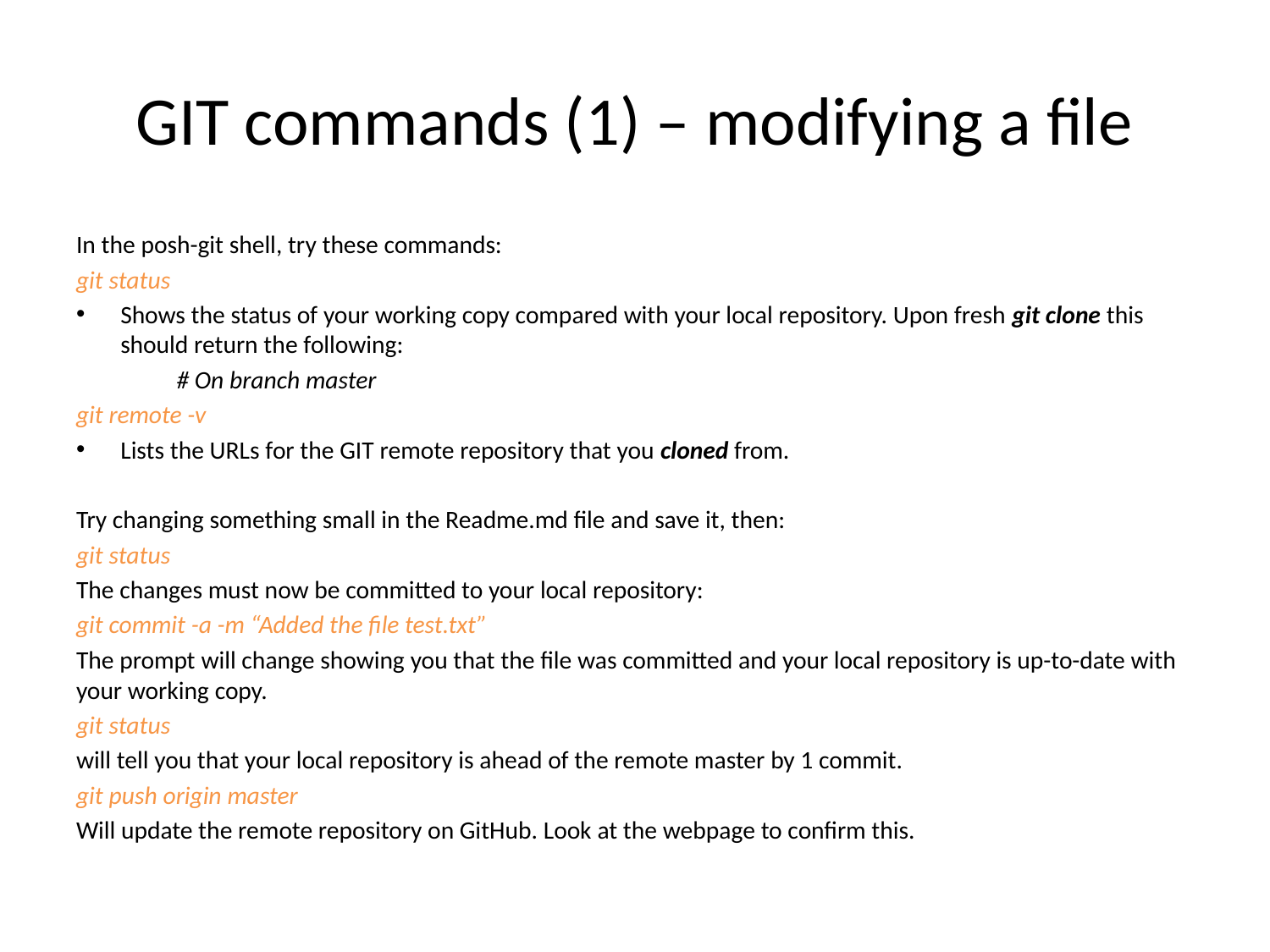

# GIT commands (1) – modifying a file
In the posh-git shell, try these commands:
git status
Shows the status of your working copy compared with your local repository. Upon fresh git clone this should return the following:
	# On branch master
git remote -v
Lists the URLs for the GIT remote repository that you cloned from.

Try changing something small in the Readme.md file and save it, then:
git status
The changes must now be committed to your local repository:
git commit -a -m “Added the file test.txt”
The prompt will change showing you that the file was committed and your local repository is up-to-date with your working copy.
git status
will tell you that your local repository is ahead of the remote master by 1 commit.
git push origin master
Will update the remote repository on GitHub. Look at the webpage to confirm this.